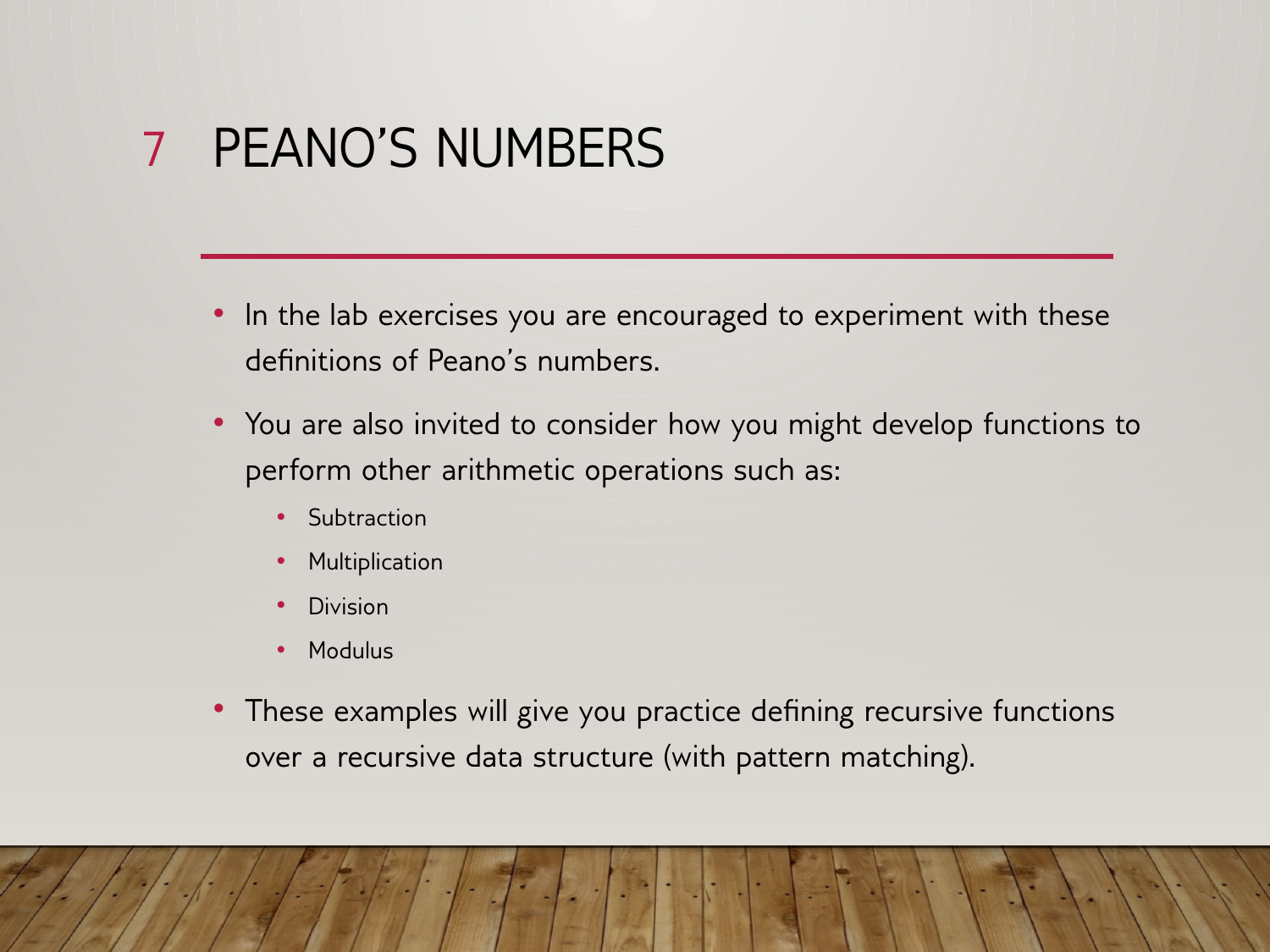

7
# Peano’s numbers
In the lab exercises you are encouraged to experiment with these definitions of Peano’s numbers.
You are also invited to consider how you might develop functions to perform other arithmetic operations such as:
Subtraction
Multiplication
Division
Modulus
These examples will give you practice defining recursive functions over a recursive data structure (with pattern matching).